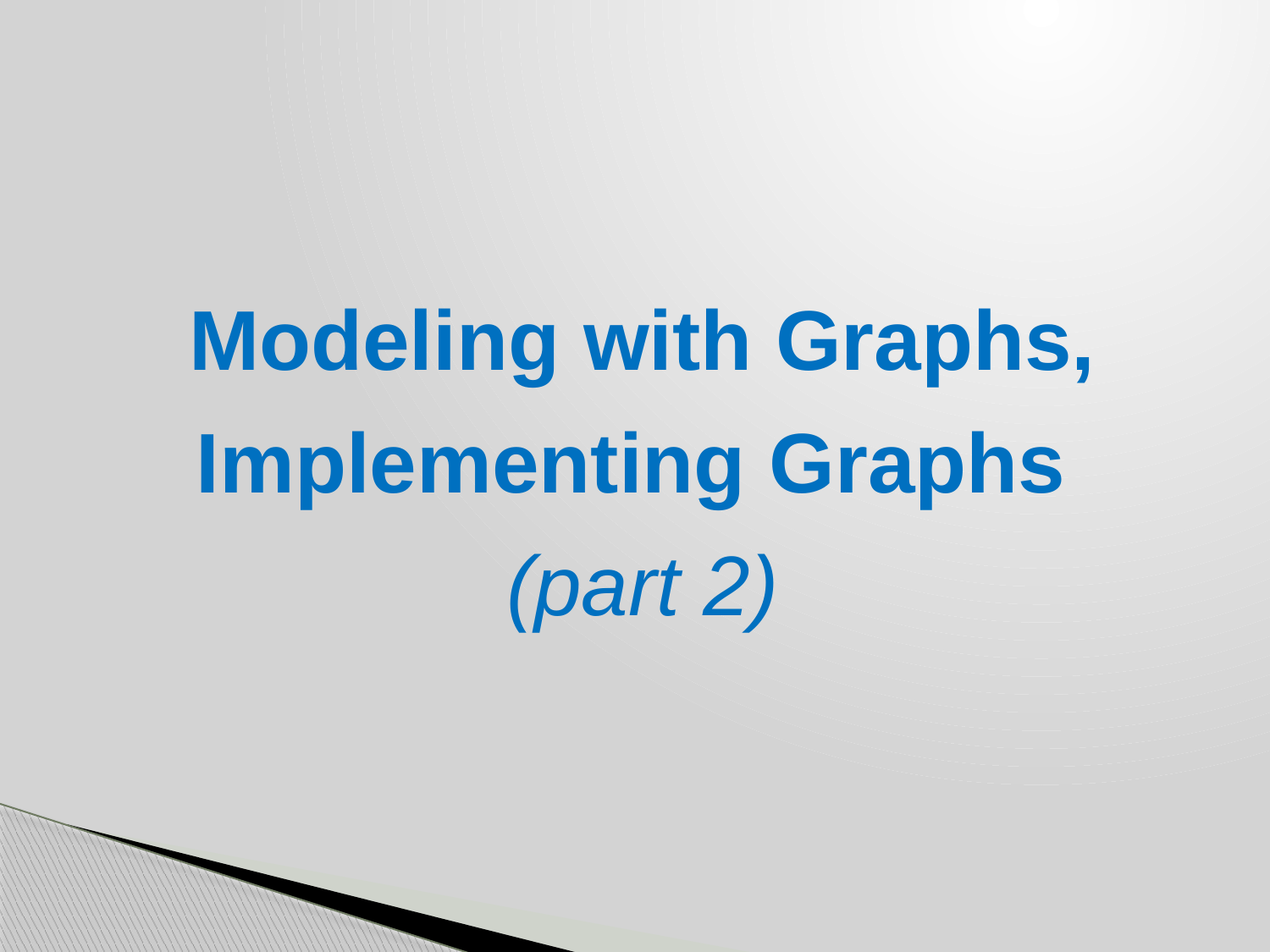

#

Modeling with Graphs,
Implementing Graphs
(part 2)